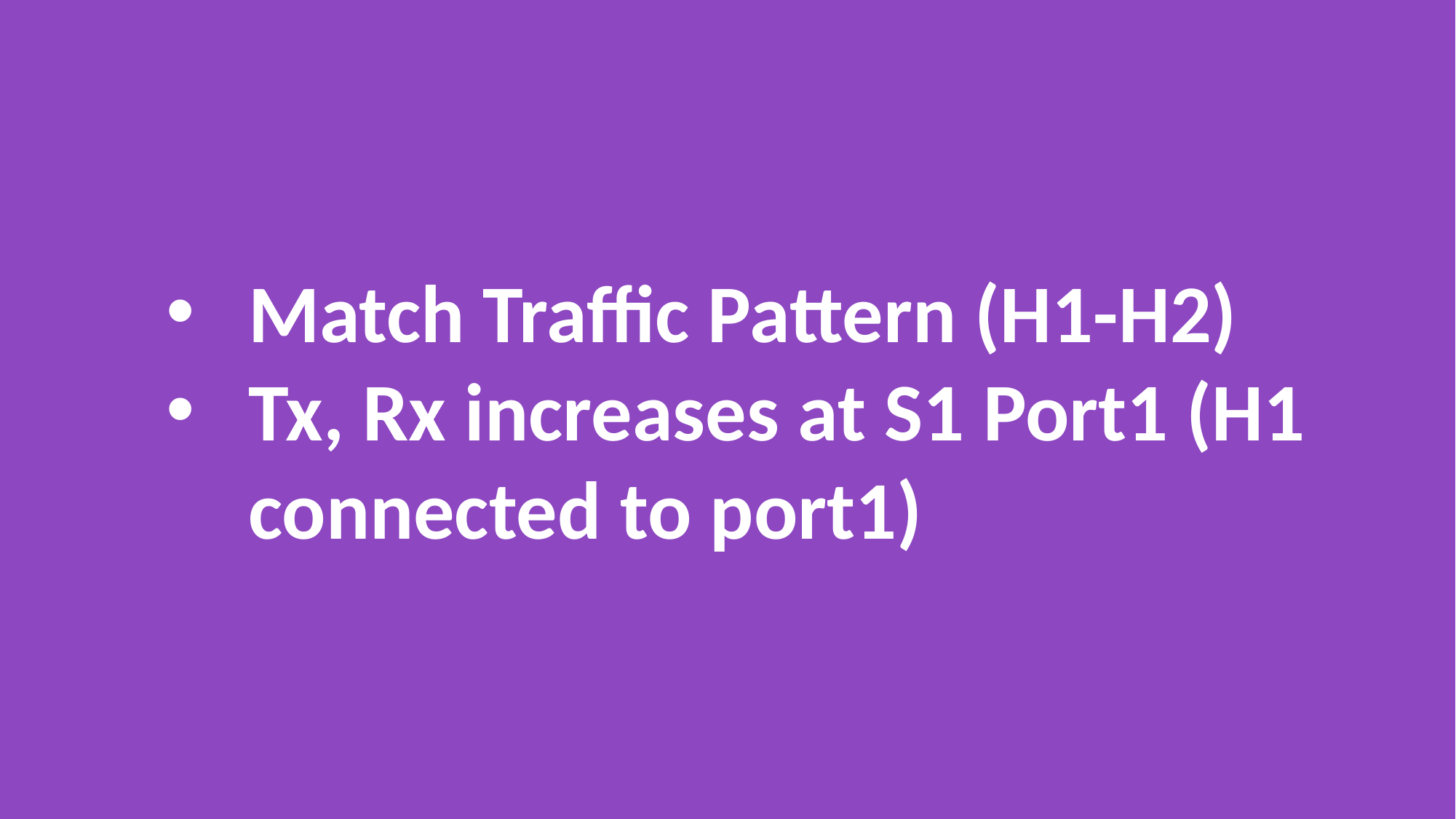

Match Traffic Pattern (H1-H2)
Tx, Rx increases at S1 Port1 (H1 connected to port1)